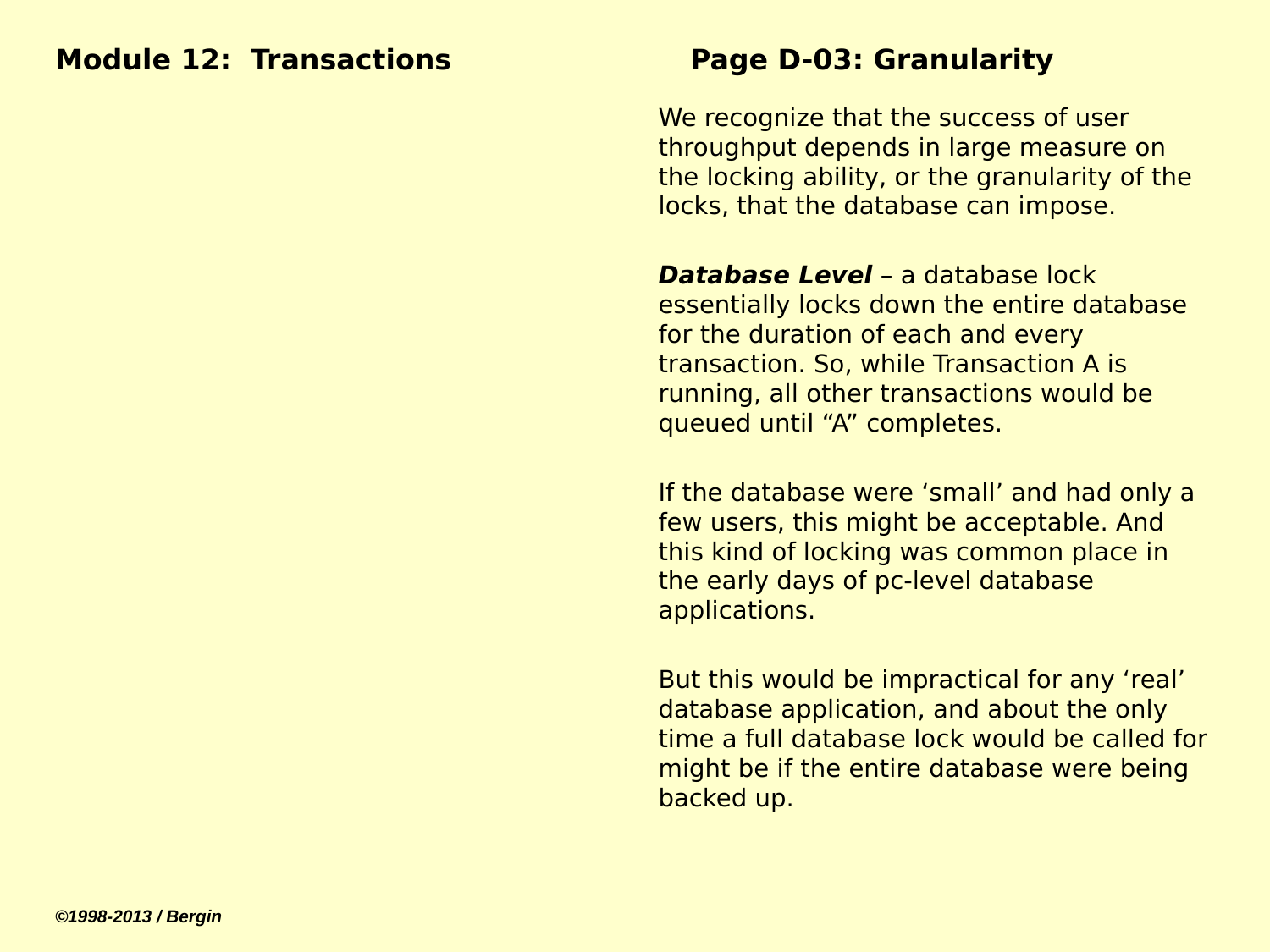

# Module 12:  Transactions		Page D-03: Granularity

We recognize that the success of user throughput depends in large measure on the locking ability, or the granularity of the locks, that the database can impose.

Database Level – a database lock essentially locks down the entire database for the duration of each and every transaction. So, while Transaction A is running, all other transactions would be queued until “A” completes.

If the database were ‘small’ and had only a few users, this might be acceptable. And this kind of locking was common place in the early days of pc-level database applications.

But this would be impractical for any ‘real’ database application, and about the only time a full database lock would be called for might be if the entire database were being backed up.

©1998-2013 / Bergin